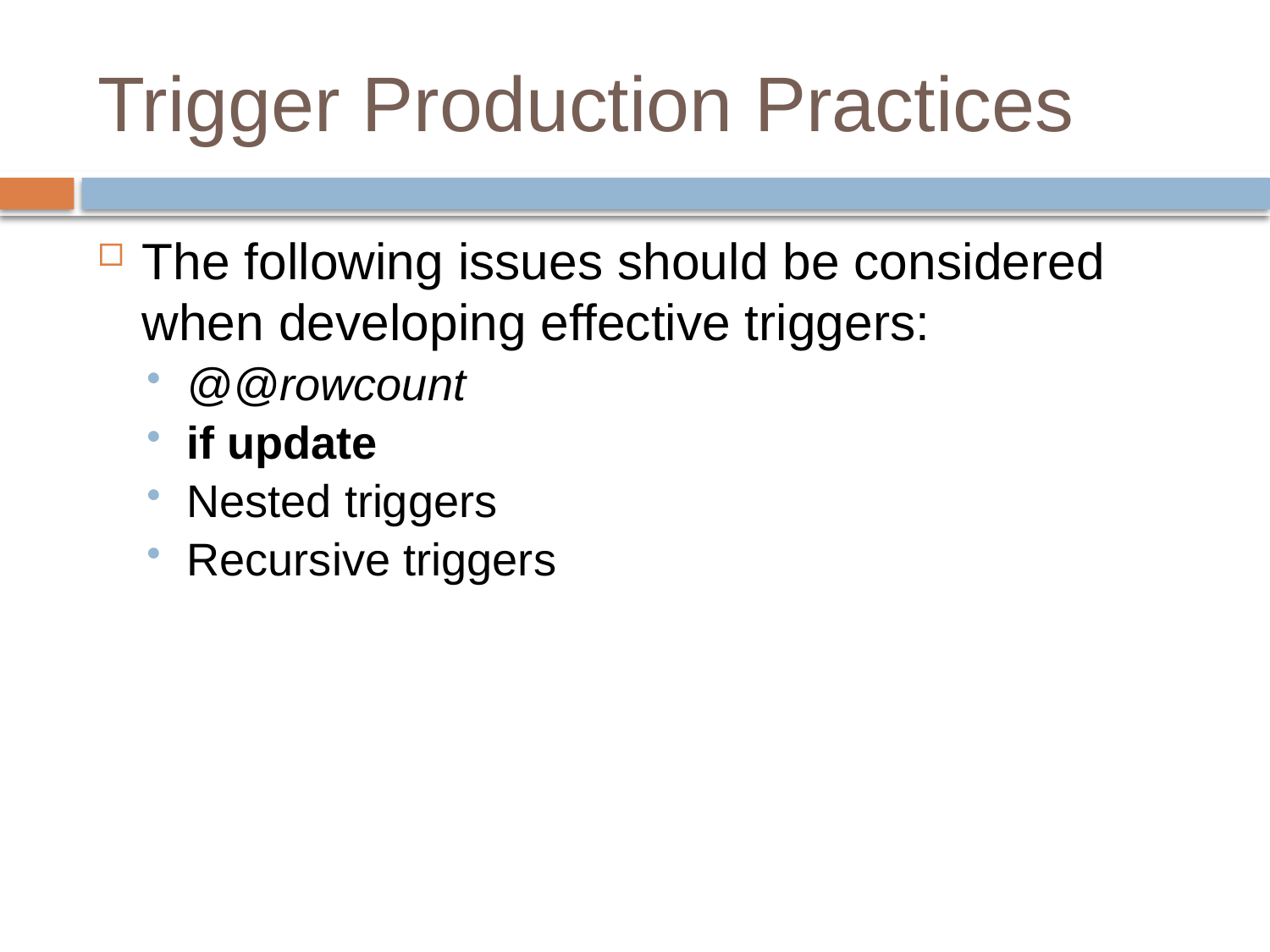

# Trigger Production Practices
The following issues should be considered when developing effective triggers:
@@rowcount
if update
Nested triggers
Recursive triggers